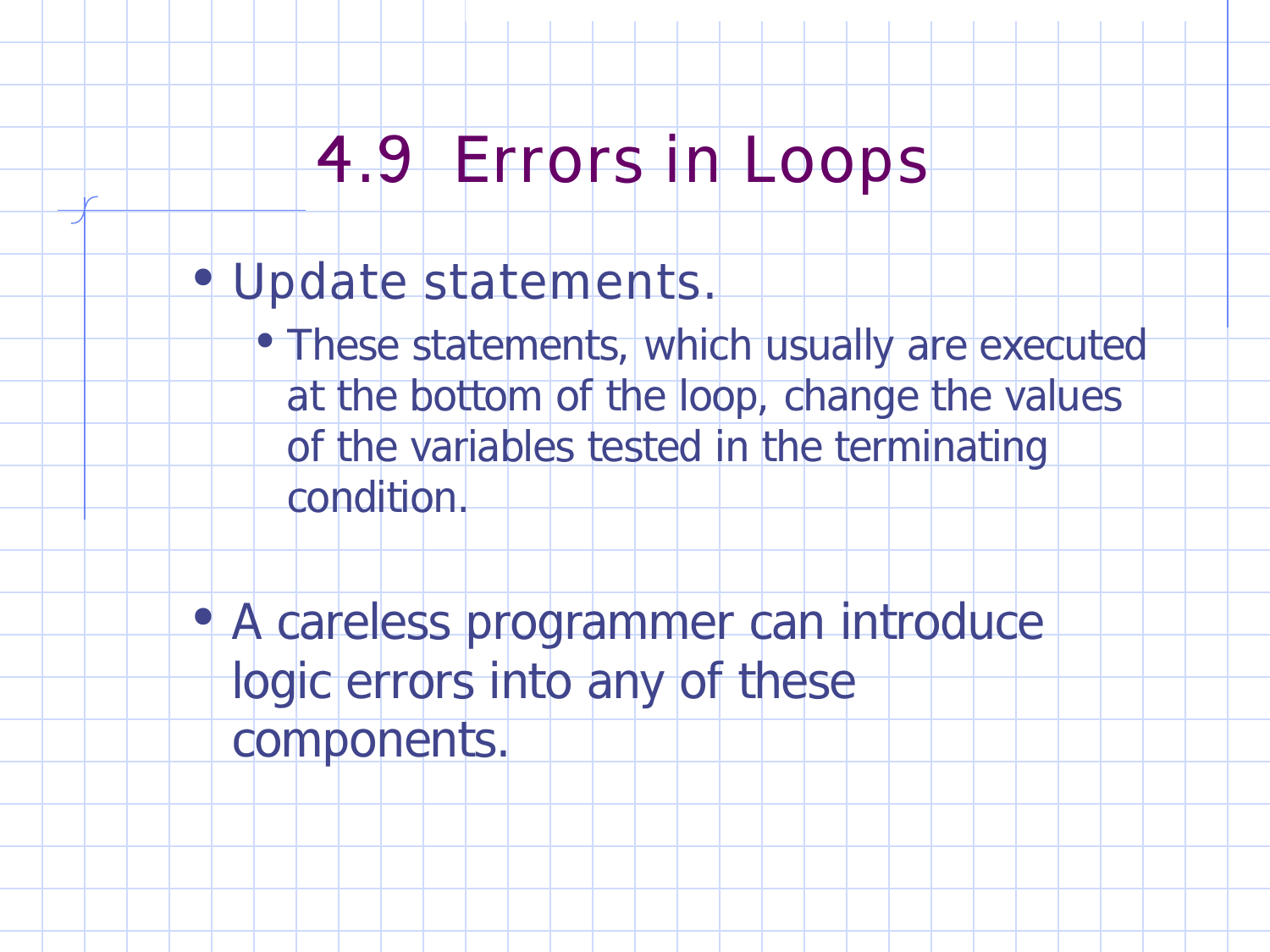

# 4.9  Errors in Loops
Update statements.
These statements, which usually are executed at the bottom of the loop, change the values of the variables tested in the terminating condition.

A careless programmer can introduce logic errors into any of these components.